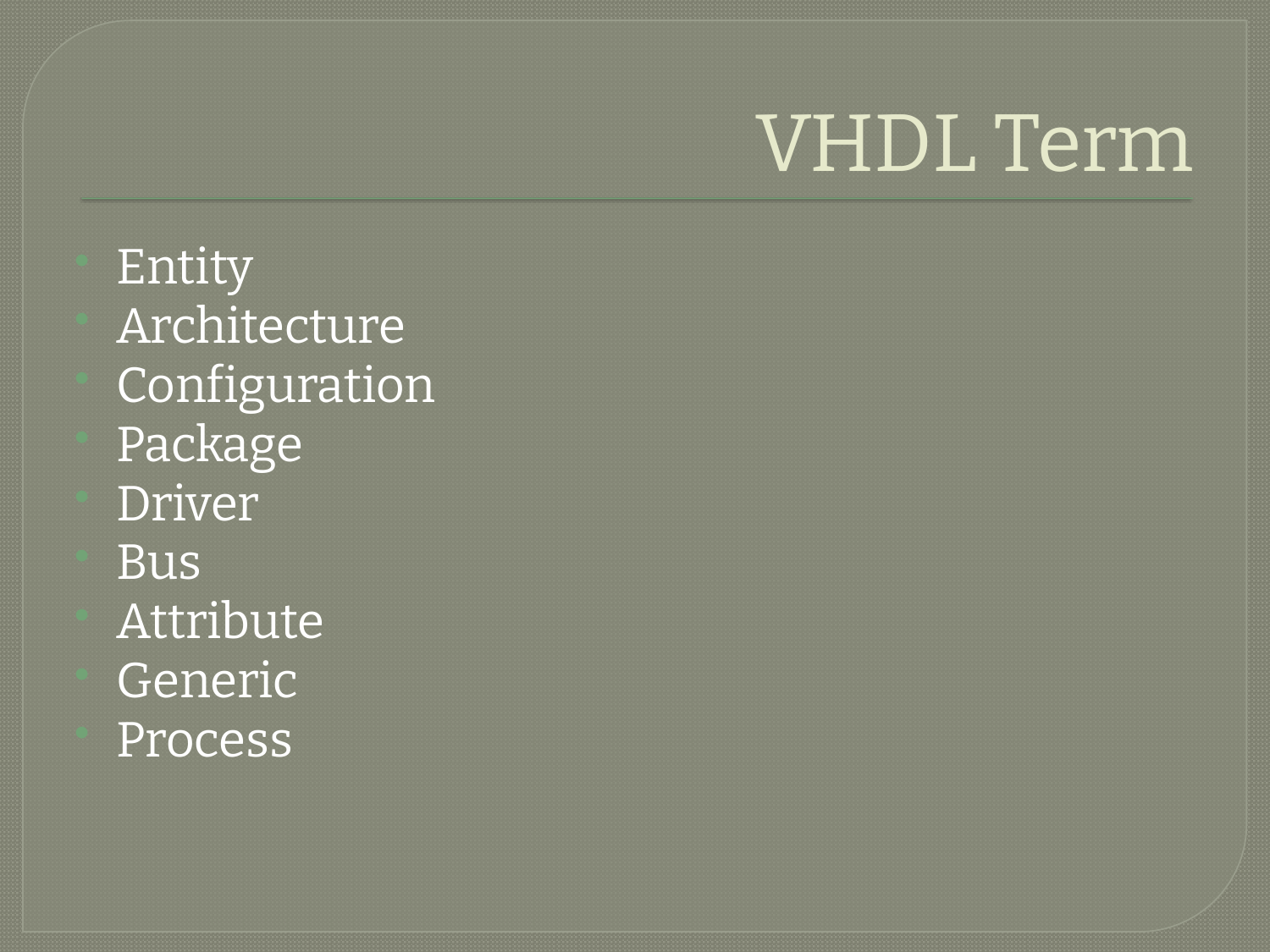

# VHDL Term
Entity
Architecture
Configuration
Package
Driver
Bus
Attribute
Generic
Process